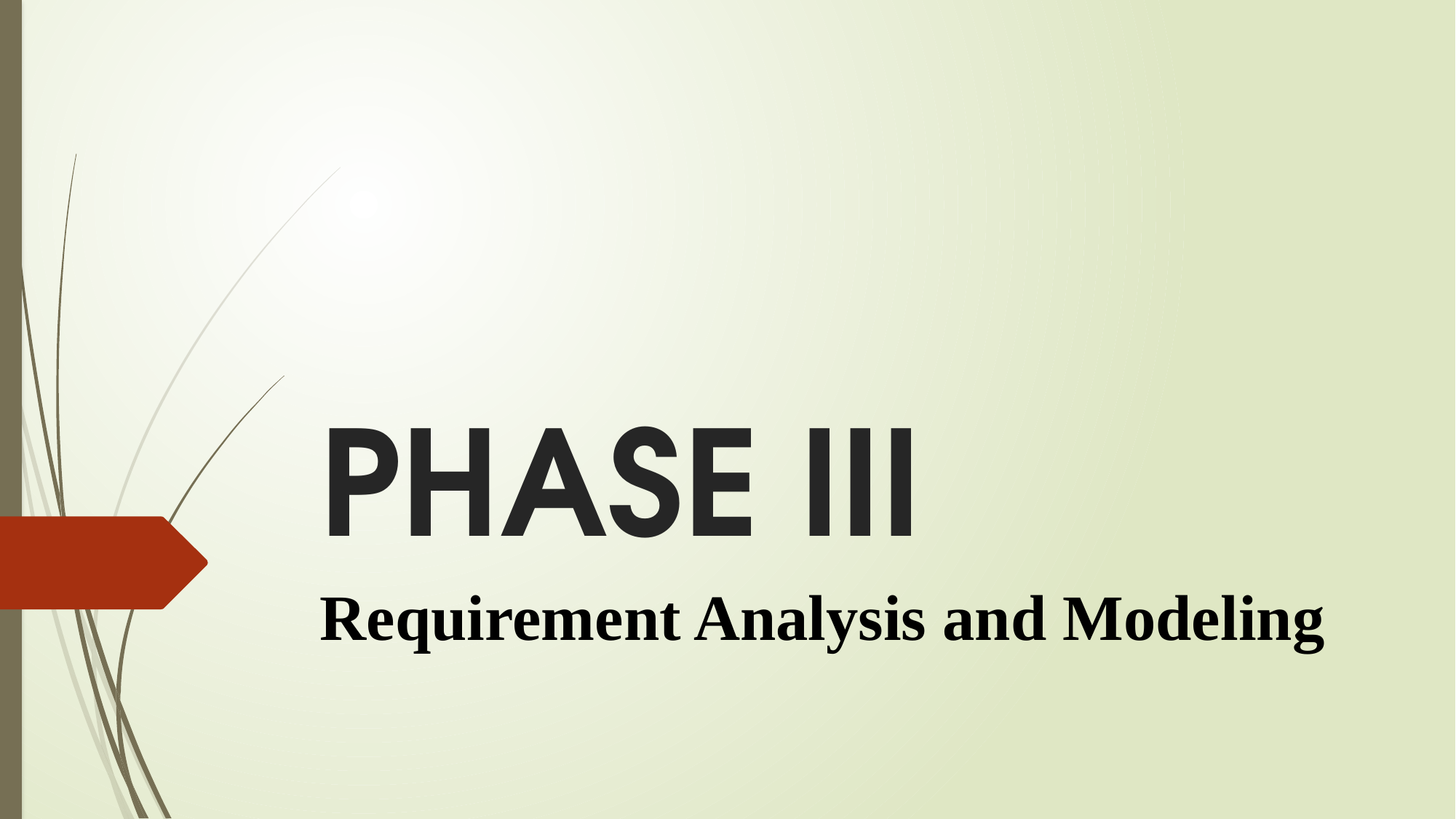

# PHASE III
Requirement Analysis and Modeling